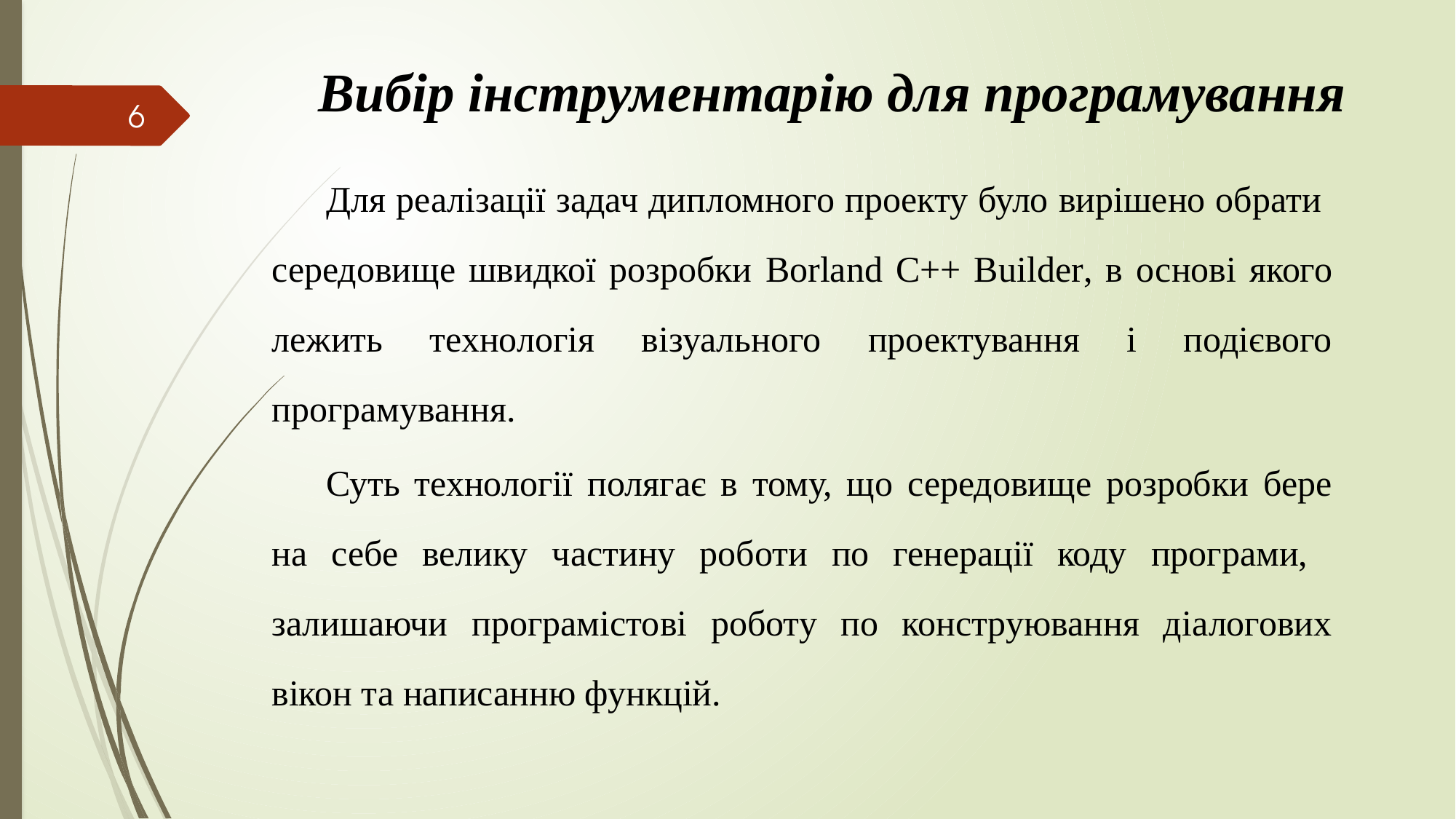

Вибір інструментарію для програмування
6
Для реалізації задач дипломного проекту було вирішено обрати  середовище швидкої розробки Borland C++ Builder, в основі якого лежить технологія візуального проектування і подієвого програмування.
Суть технології полягає в тому, що середовище розробки бере на себе велику частину роботи по генерації коду програми,  залишаючи програмістові роботу по конструювання діалогових вікон та написанню функцій.